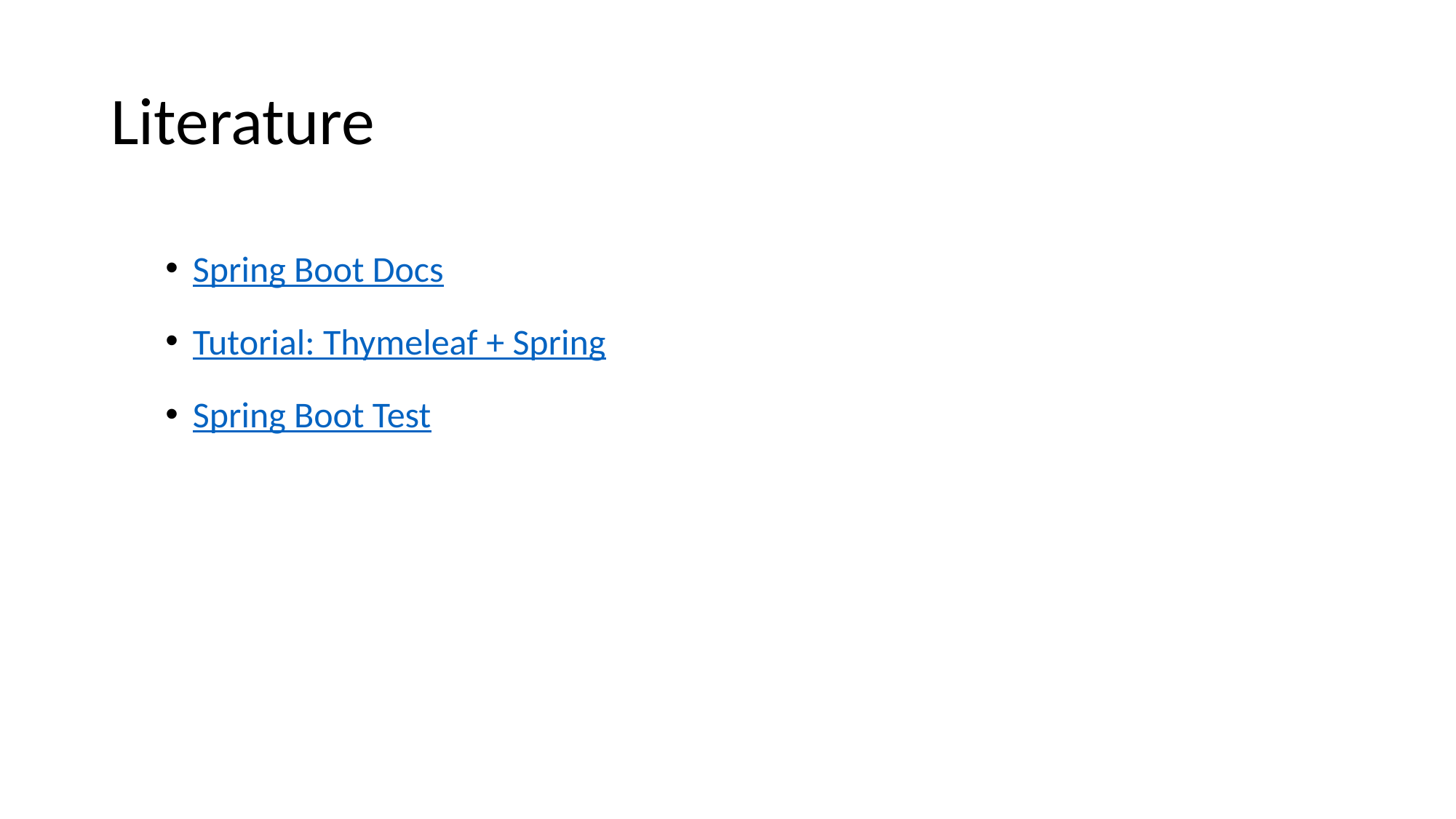

# Literature
Spring Boot Docs
Tutorial: Thymeleaf + Spring
Spring Boot Test